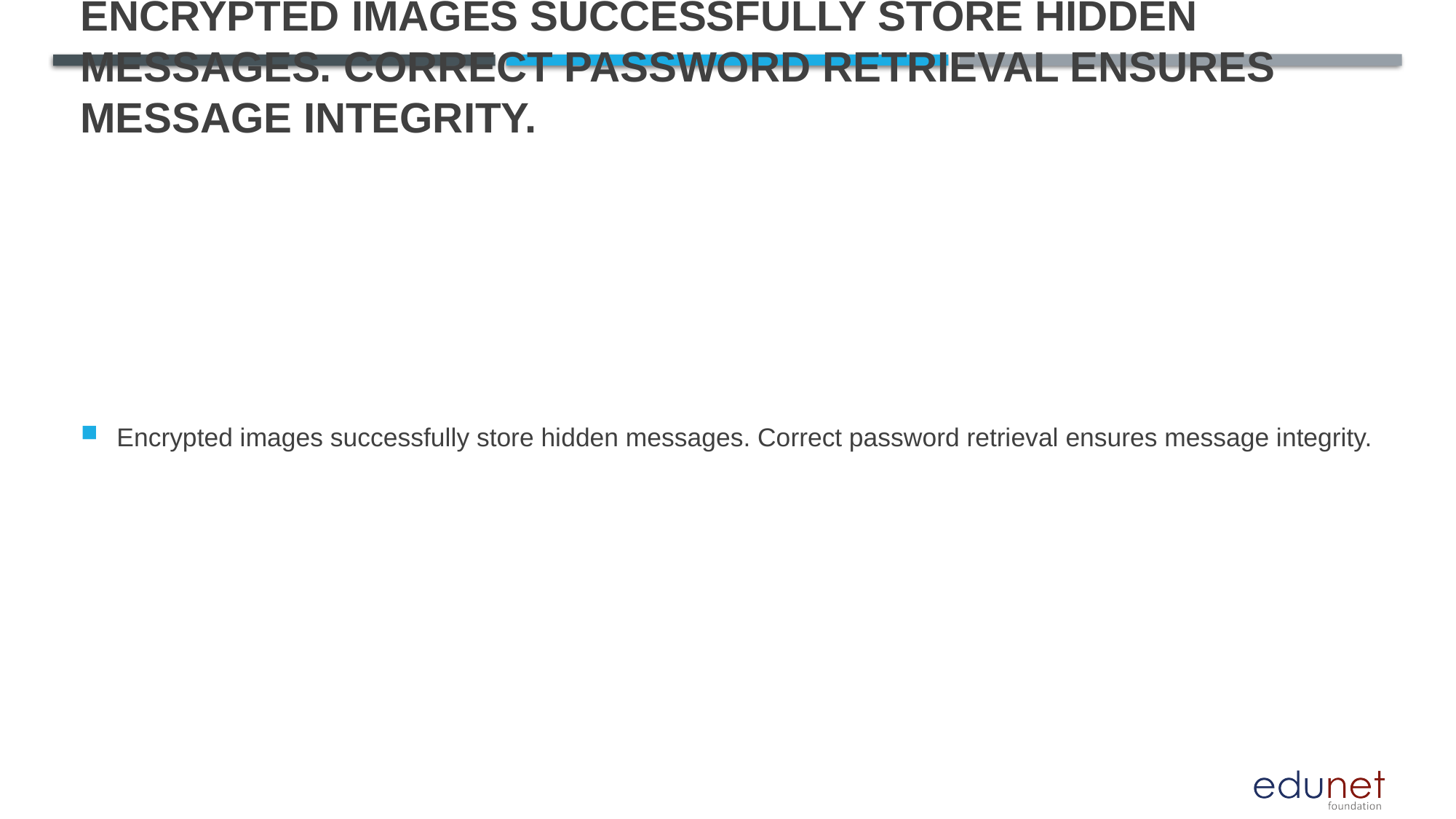

# Encrypted images successfully store hidden messages. Correct password retrieval ensures message integrity.
Encrypted images successfully store hidden messages. Correct password retrieval ensures message integrity.